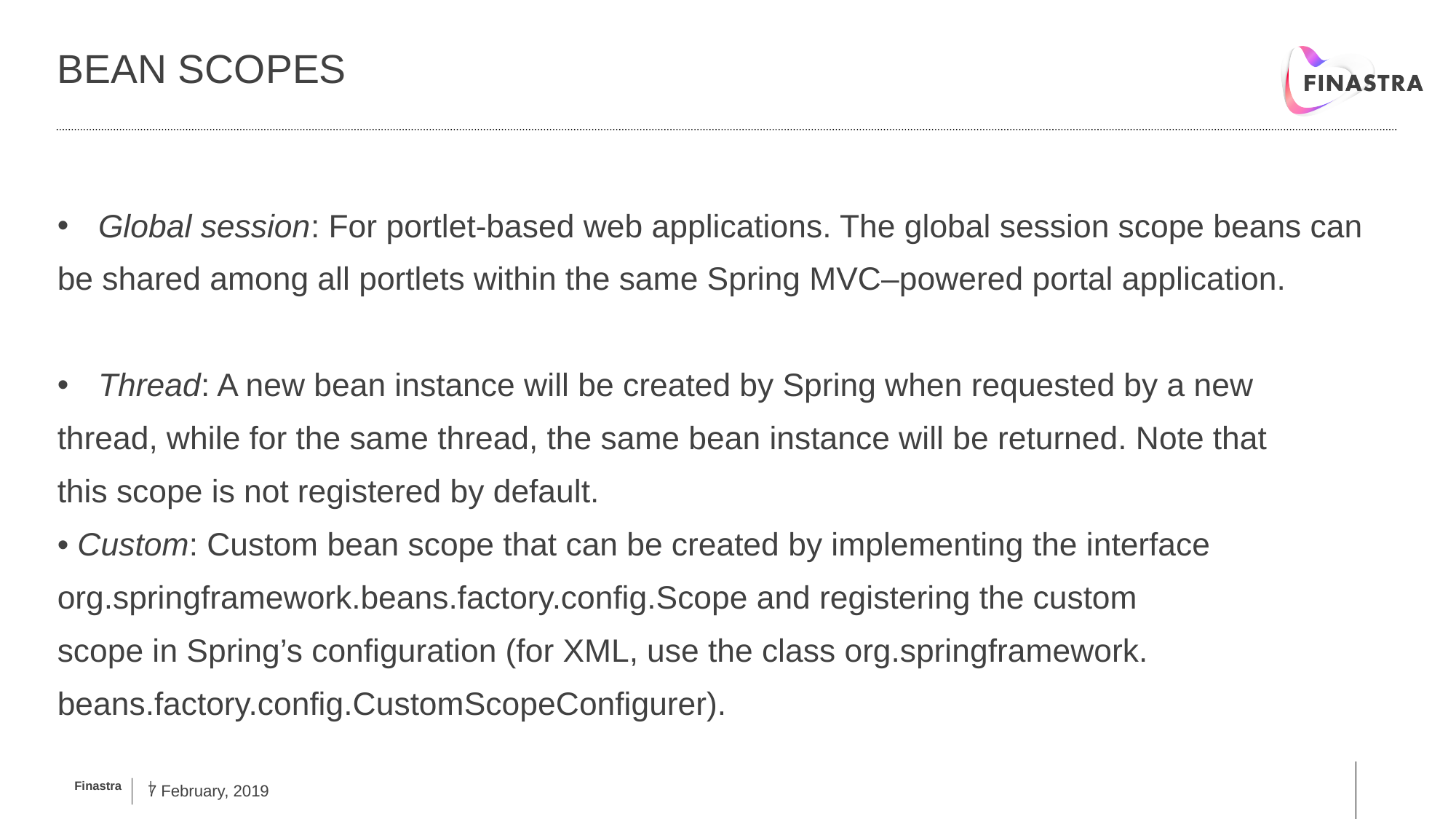

# Bean Scopes

Global session: For portlet-based web applications. The global session scope beans can
be shared among all portlets within the same Spring MVC–powered portal application.

Thread: A new bean instance will be created by Spring when requested by a new
thread, while for the same thread, the same bean instance will be returned. Note that
this scope is not registered by default.
• Custom: Custom bean scope that can be created by implementing the interface
org.springframework.beans.factory.config.Scope and registering the custom
scope in Spring’s configuration (for XML, use the class org.springframework.
beans.factory.config.CustomScopeConfigurer).
7 February, 2019